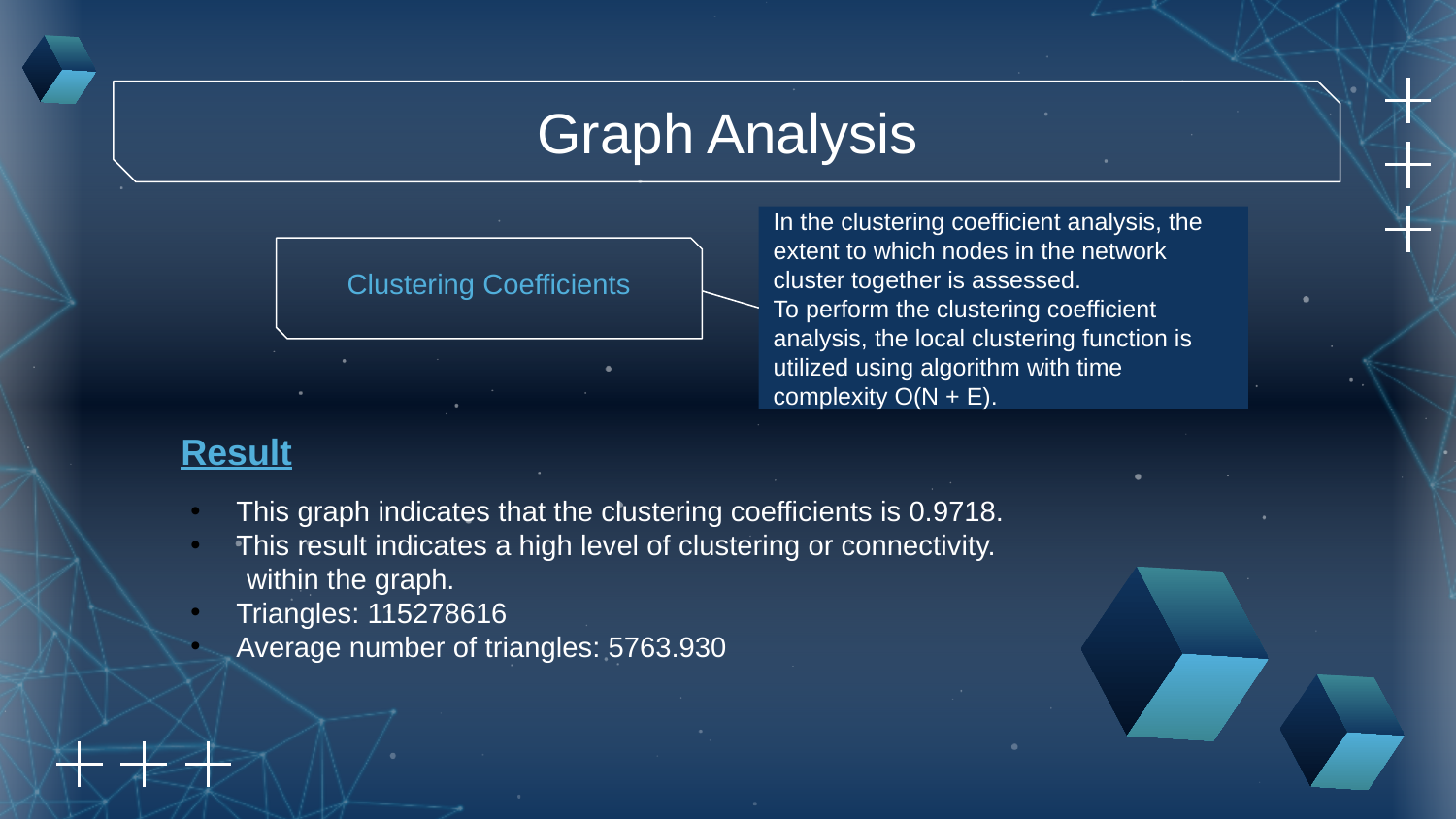

Graph Analysis

In the clustering coefficient analysis, the extent to which nodes in the network cluster together is assessed.
To perform the clustering coefficient analysis, the local clustering function is utilized using algorithm with time complexity O(N + E).

Clustering Coefficients
Result
This graph indicates that the clustering coefficients is 0.9718.
This result indicates a high level of clustering or connectivity.
       within the graph.
Triangles: 115278616
Average number of triangles: 5763.930